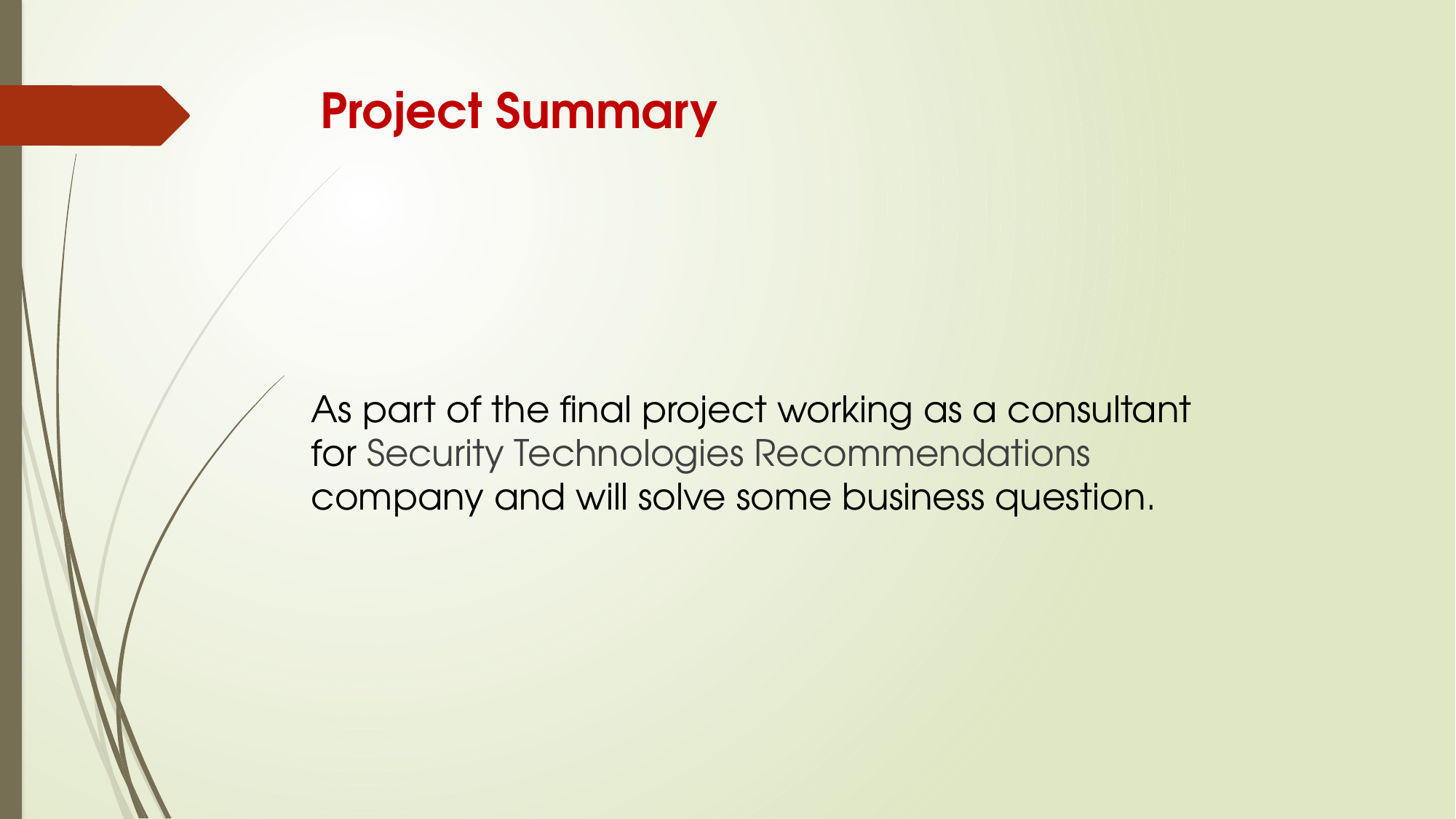

# Project Summary

As part of the final project working as a consultant  for Security Technologies Recommendations company and will solve some business question.